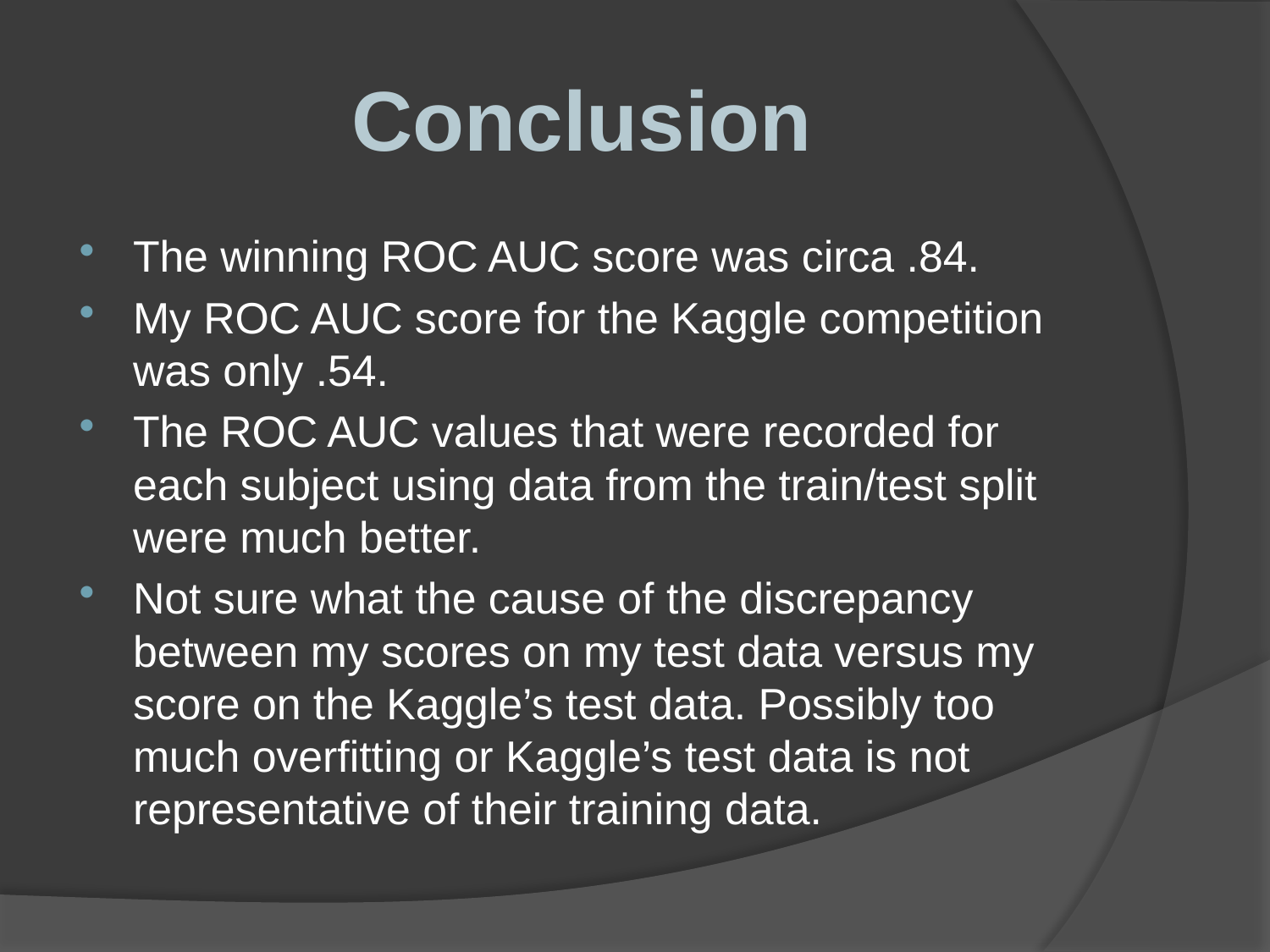

# Conclusion
The winning ROC AUC score was circa .84.
My ROC AUC score for the Kaggle competition was only .54.
The ROC AUC values that were recorded for each subject using data from the train/test split were much better.
Not sure what the cause of the discrepancy between my scores on my test data versus my score on the Kaggle’s test data. Possibly too much overfitting or Kaggle’s test data is not representative of their training data.